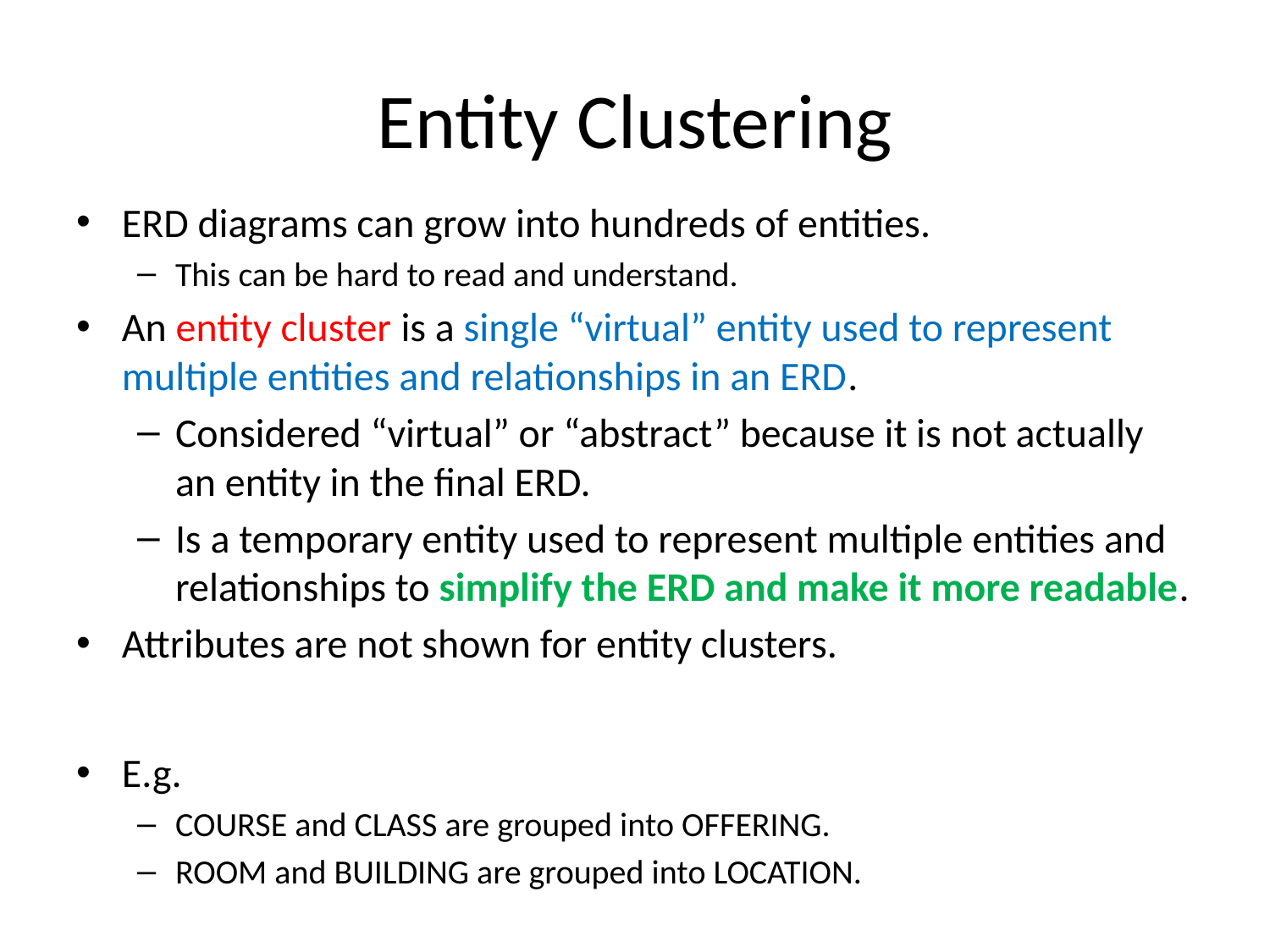

# Entity Clustering
ERD diagrams can grow into hundreds of entities.
This can be hard to read and understand.
An entity cluster is a single “virtual” entity used to represent multiple entities and relationships in an ERD.
Considered “virtual” or “abstract” because it is not actually an entity in the final ERD.
Is a temporary entity used to represent multiple entities and relationships to simplify the ERD and make it more readable.
Attributes are not shown for entity clusters.

E.g.
COURSE and CLASS are grouped into OFFERING.
ROOM and BUILDING are grouped into LOCATION.